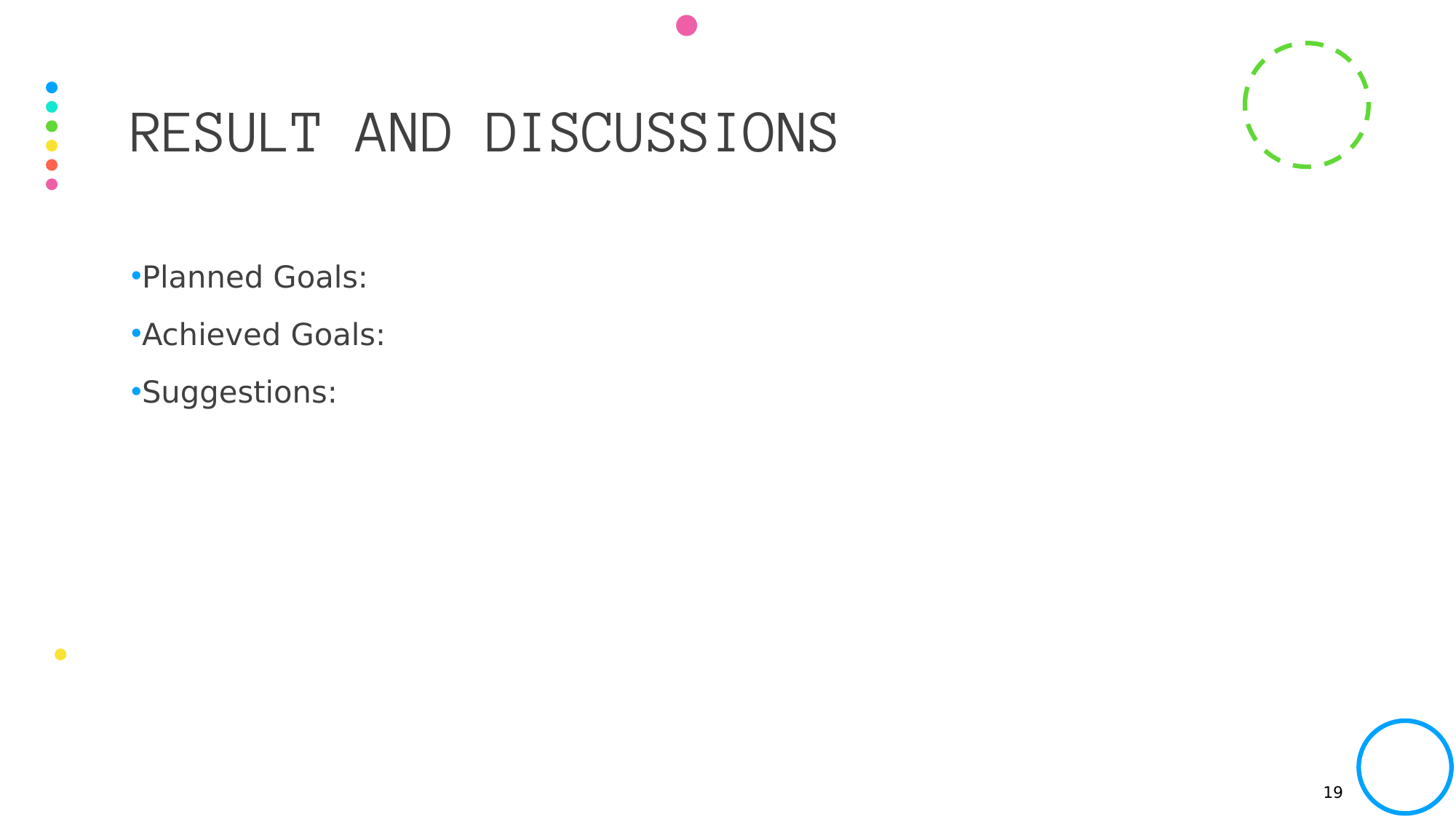

# Result and discussions
Planned Goals:
Achieved Goals:
Suggestions:
19